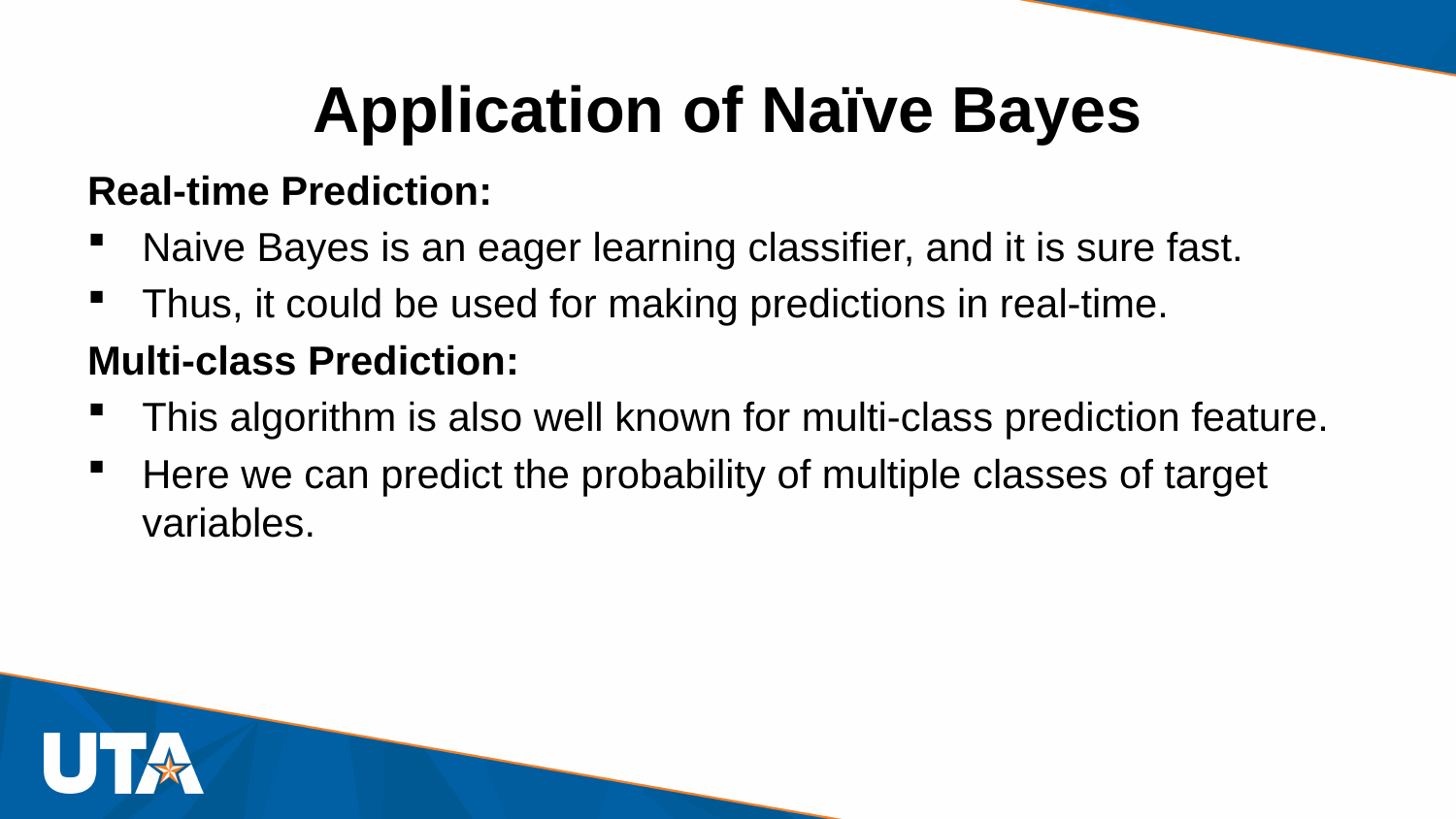

# Application of Naïve Bayes
Real-time Prediction:
Naive Bayes is an eager learning classifier, and it is sure fast.
Thus, it could be used for making predictions in real-time.
Multi-class Prediction:
This algorithm is also well known for multi-class prediction feature.
Here we can predict the probability of multiple classes of target variables.